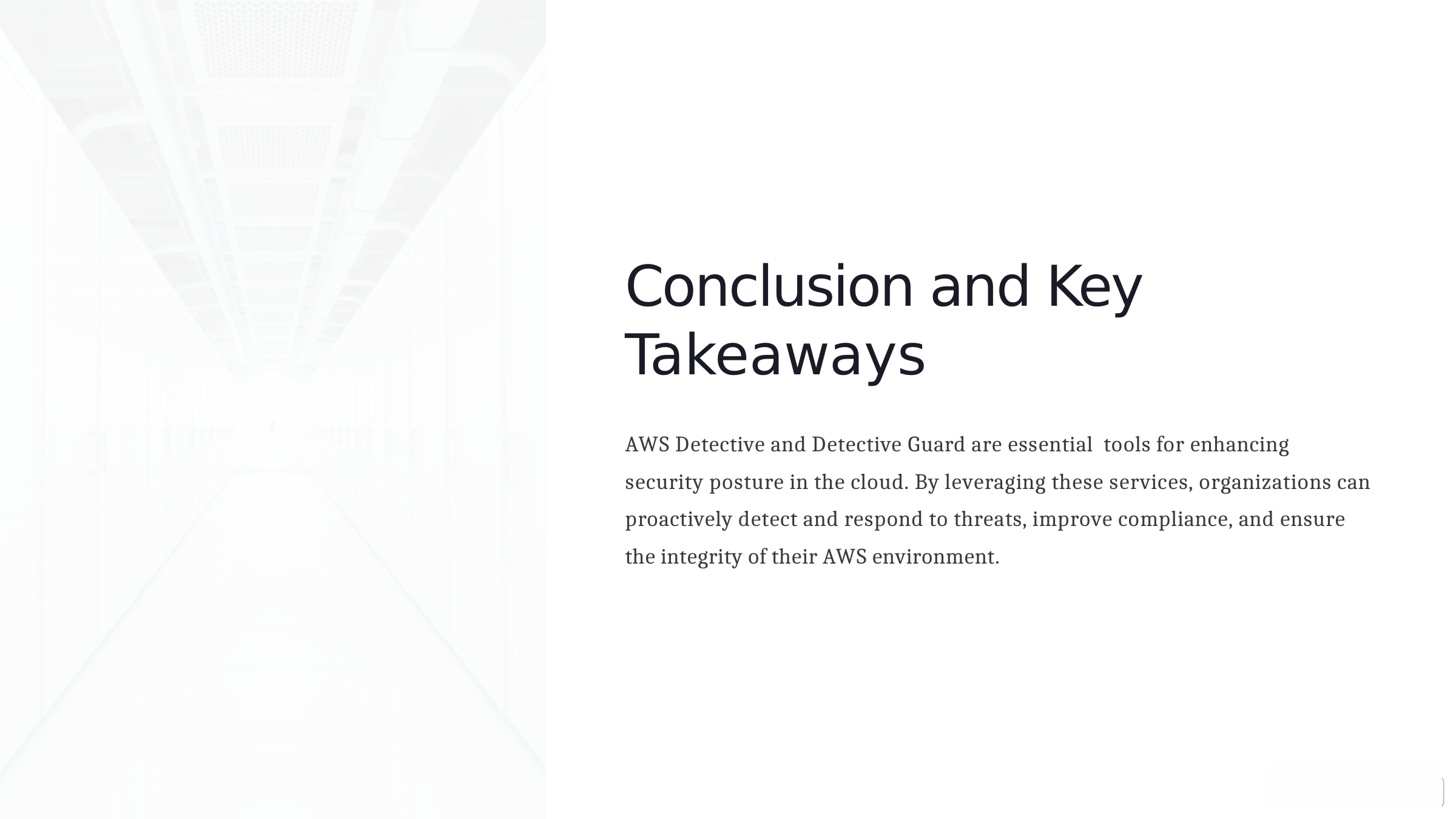

Conclusion and Key
Takeaways
AWS Detective and Detective Guard are essential  tools for enhancing
security posture in the cloud. By leveraging these services, organizations can
proactively detect and respond to threats, improve compliance, and ensure
the integrity of their AWS environment.

p

reencoded.png